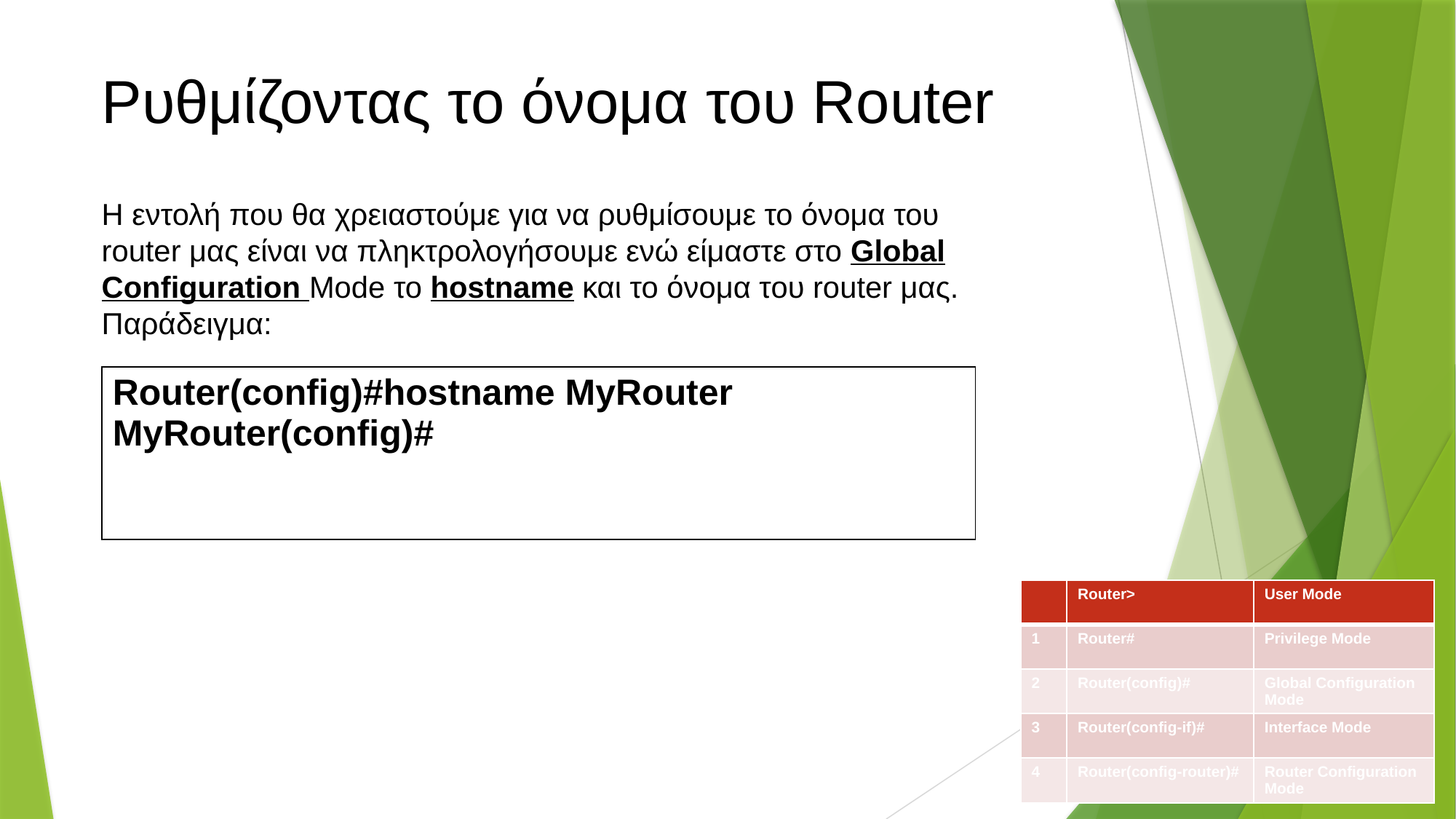

Ρυθμίζοντας το όνομα του Router
Η εντολή που θα χρειαστούμε για να ρυθμίσουμε το όνομα του router μας είναι να πληκτρολογήσουμε ενώ είμαστε στο Global Configuration Mode το hostname και το όνομα του router μας.
Παράδειγμα:
| Router(config)#hostname MyRouter MyRouter(config)# |
| --- |
|  | Router> | User Mode |
| --- | --- | --- |
| 1 | Router# | Privilege Mode |
| 2 | Router(config)# | Global Configuration Mode |
| 3 | Router(config-if)# | Interface Mode |
| 4 | Router(config-router)# | Router Configuration Mode |